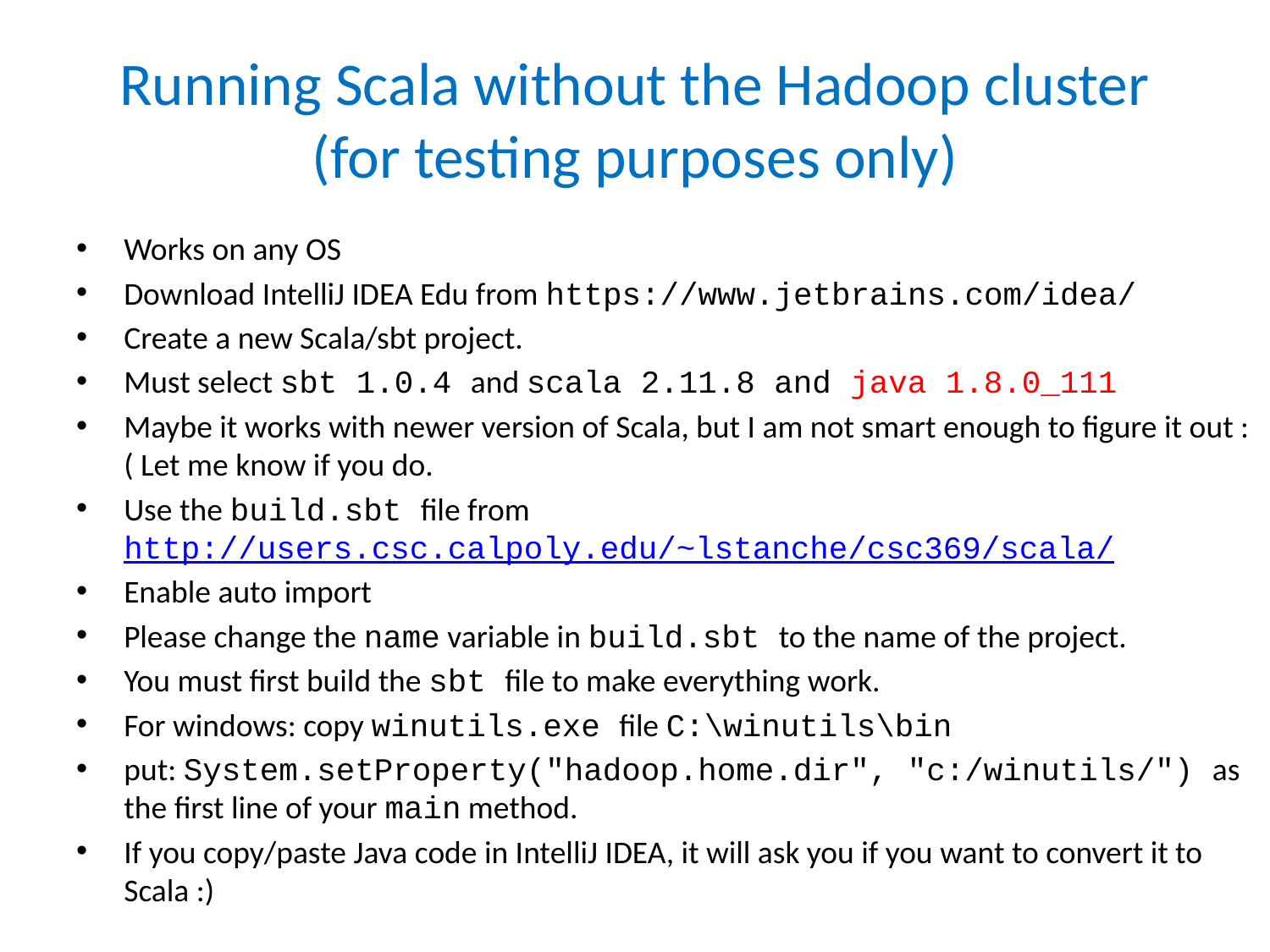

# Running Scala without the Hadoop cluster (for testing purposes only)
Works on any OS
Download IntelliJ IDEA Edu from https://www.jetbrains.com/idea/
Create a new Scala/sbt project.
Must select sbt 1.0.4 and scala 2.11.8 and java 1.8.0_111
Maybe it works with newer version of Scala, but I am not smart enough to figure it out :( Let me know if you do.
Use the build.sbt file from http://users.csc.calpoly.edu/~lstanche/csc369/scala/
Enable auto import
Please change the name variable in build.sbt to the name of the project.
You must first build the sbt file to make everything work.
For windows: copy winutils.exe file C:\winutils\bin
put: System.setProperty("hadoop.home.dir", "c:/winutils/") as the first line of your main method.
If you copy/paste Java code in IntelliJ IDEA, it will ask you if you want to convert it to Scala :)